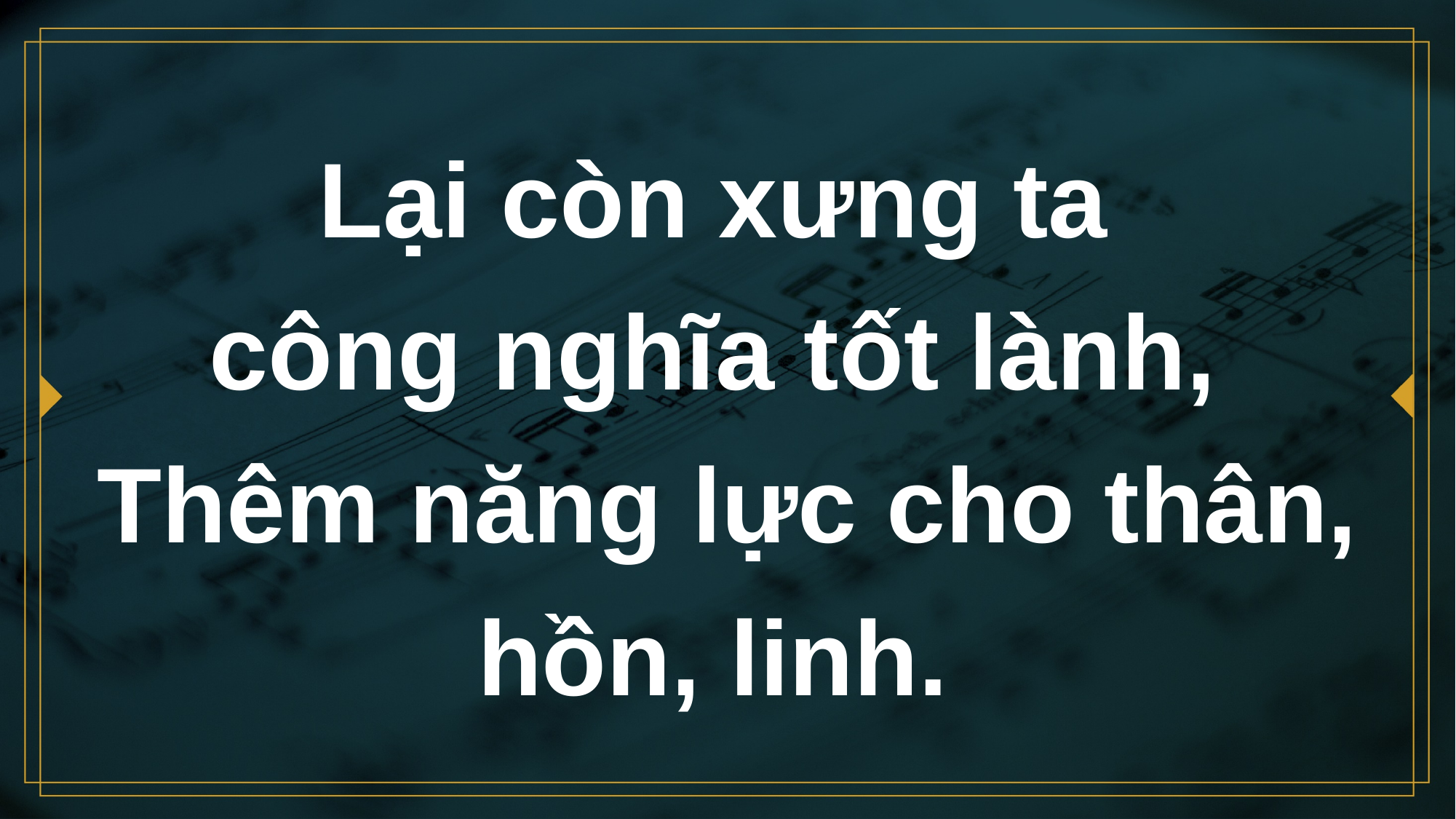

# Lại còn xưng ta công nghĩa tốt lành, Thêm năng lực cho thân, hồn, linh.